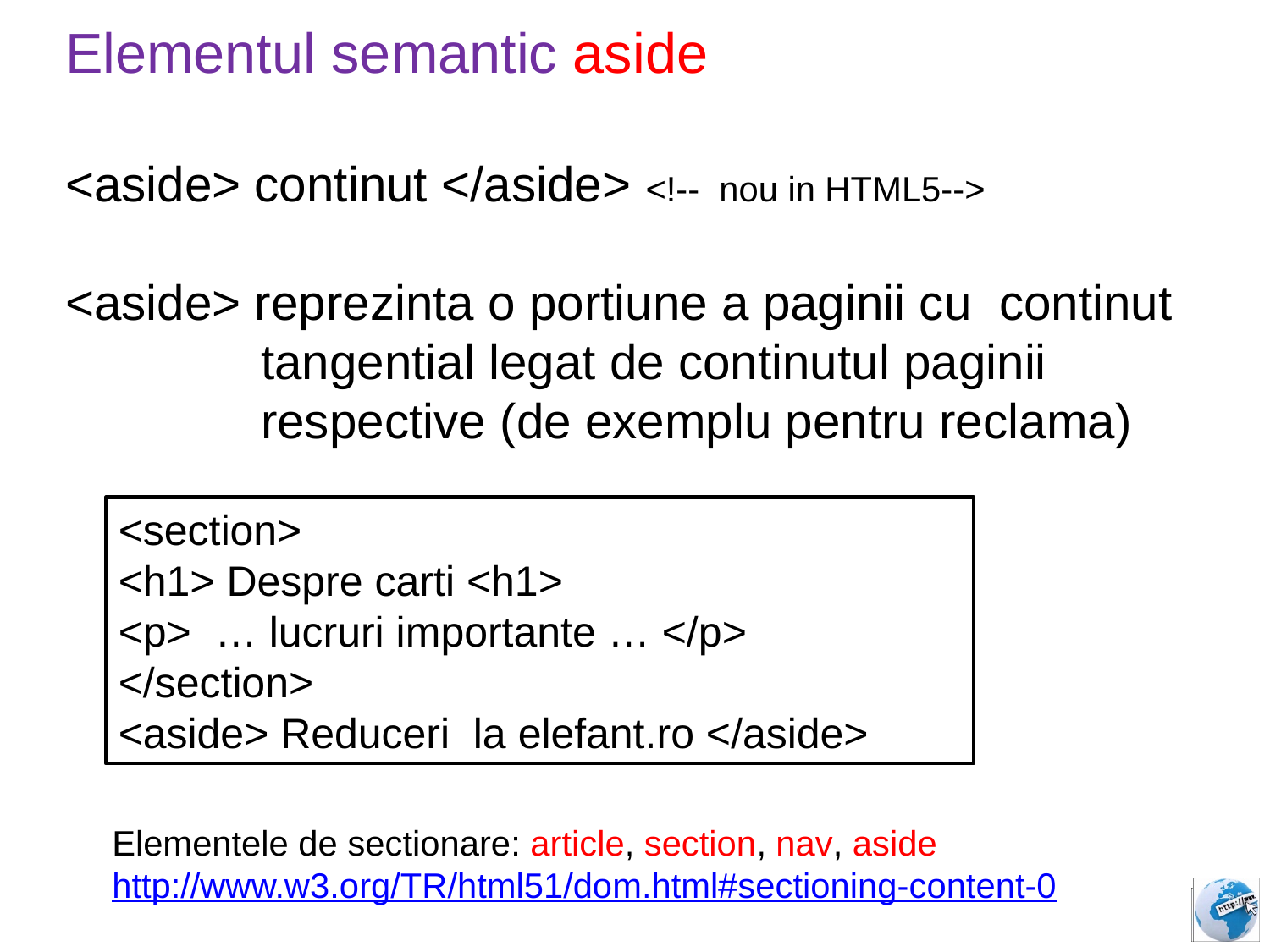

Elementul semantic aside

<aside> continut </aside> <!--  nou in HTML5-->

<aside> reprezinta o portiune a paginii cu  continut    	     tangential legat de continutul paginii   	  	     respective (de exemplu pentru reclama)

<section>
<h1> Despre carti <h1>
<p>  … lucruri importante … </p>
</section>
<aside> Reduceri  la elefant.ro </aside>
Elementele de sectionare: article, section, nav, aside
http://www.w3.org/TR/html51/dom.html#sectioning-content-0